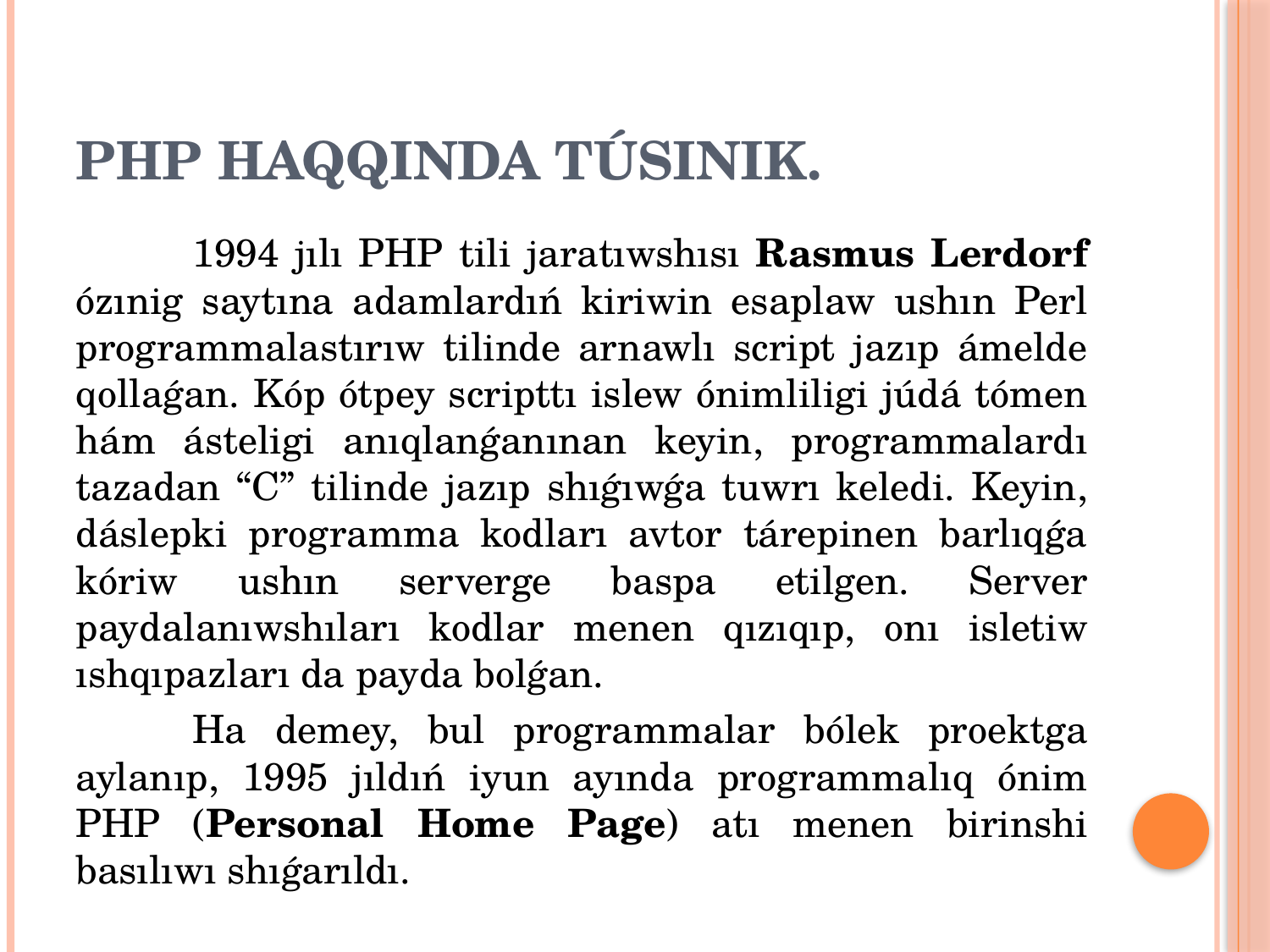

# PHP haqqında túsinik.
	1994 jılı PHP tili jaratıwshısı Rasmus Lerdorf ózınig saytına adamlardıń kiriwin esaplaw ushın Perl programmalastırıw tilinde arnawlı script jazıp ámelde qollaǵan. Kóp ótpey scripttı islew ónimliligi júdá tómen hám ásteligi anıqlanǵanınan keyin, programmalardı tazadan “C” tilinde jazıp shıǵıwǵa tuwrı keledi. Keyin, dáslepki programma kodları avtor tárepinen barlıqǵa kóriw ushın serverge baspa etilgen. Server paydalanıwshıları kodlar menen qızıqıp, onı isletiw ıshqıpazları da payda bolǵan.
	Ha demey, bul programmalar bólek proektga aylanıp, 1995 jıldıń iyun ayında programmalıq ónim PHP (Personal Home Page) atı menen birinshi basılıwı shıǵarıldı.